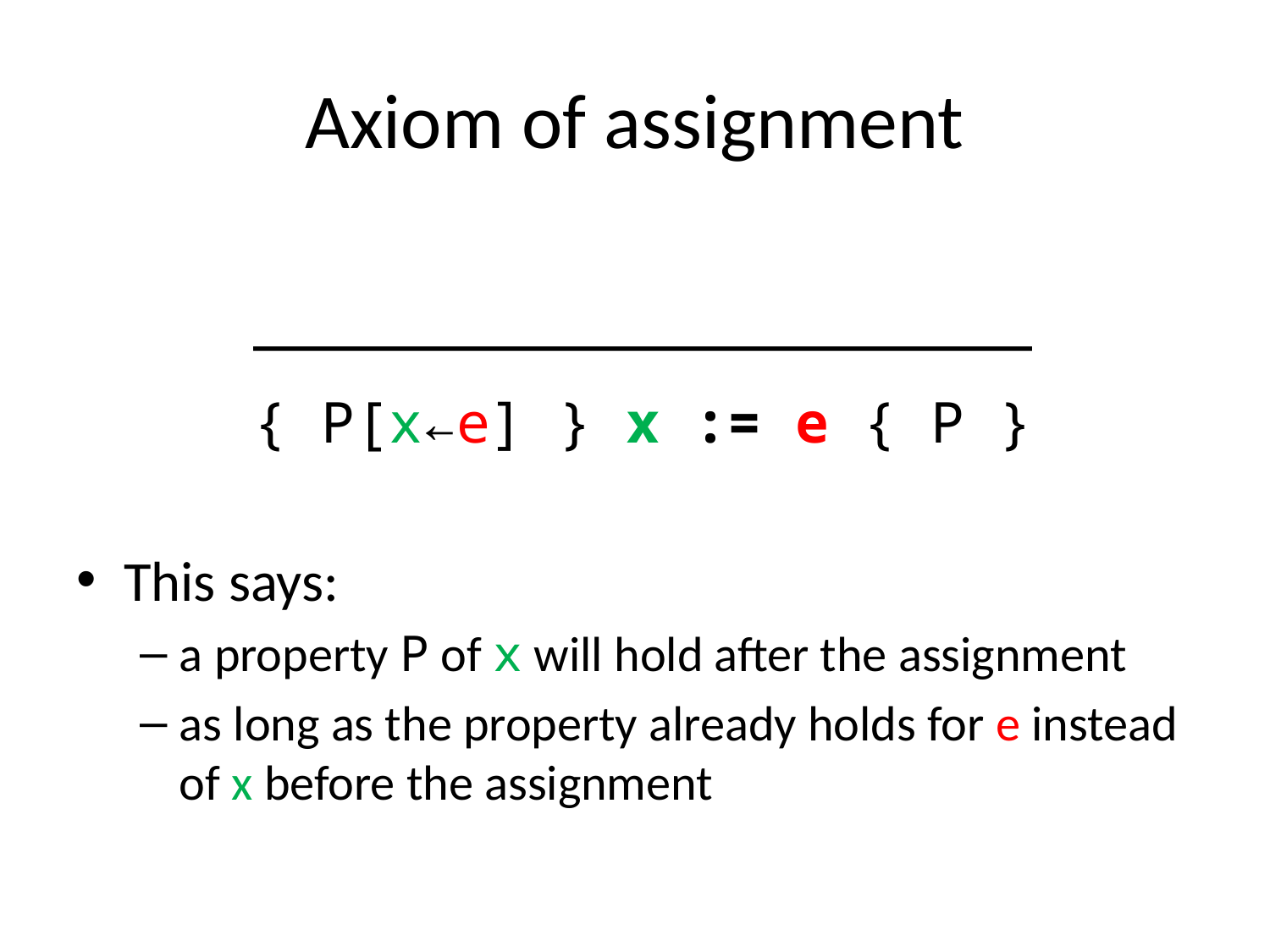

# Axiom of assignment

―――――――――――――――――――――――
{ P[x←e] } x := e { P }

This says:
a property P of x will hold after the assignment
as long as the property already holds for e instead of x before the assignment